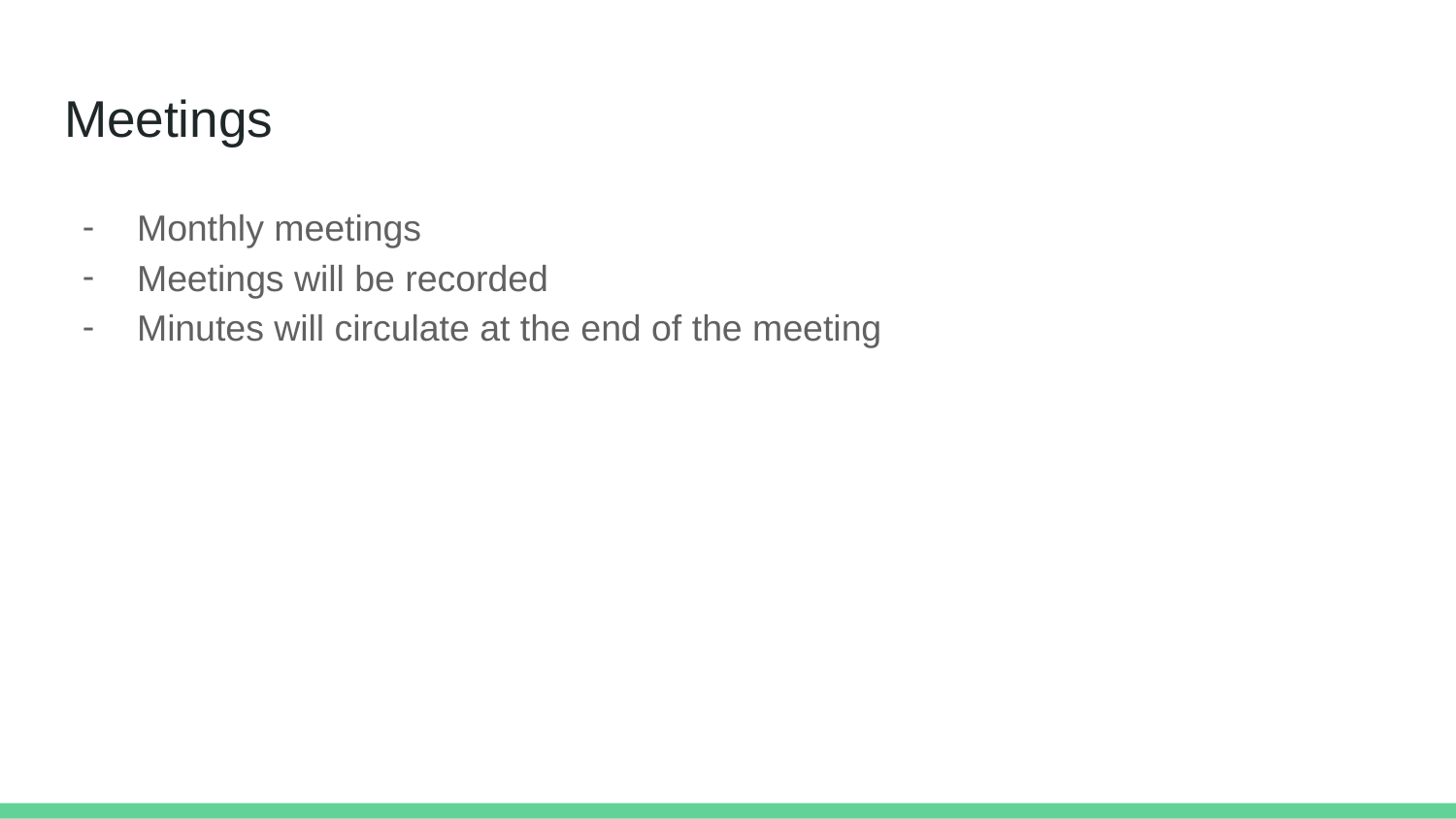

# Meetings
Monthly meetings
Meetings will be recorded
Minutes will circulate at the end of the meeting